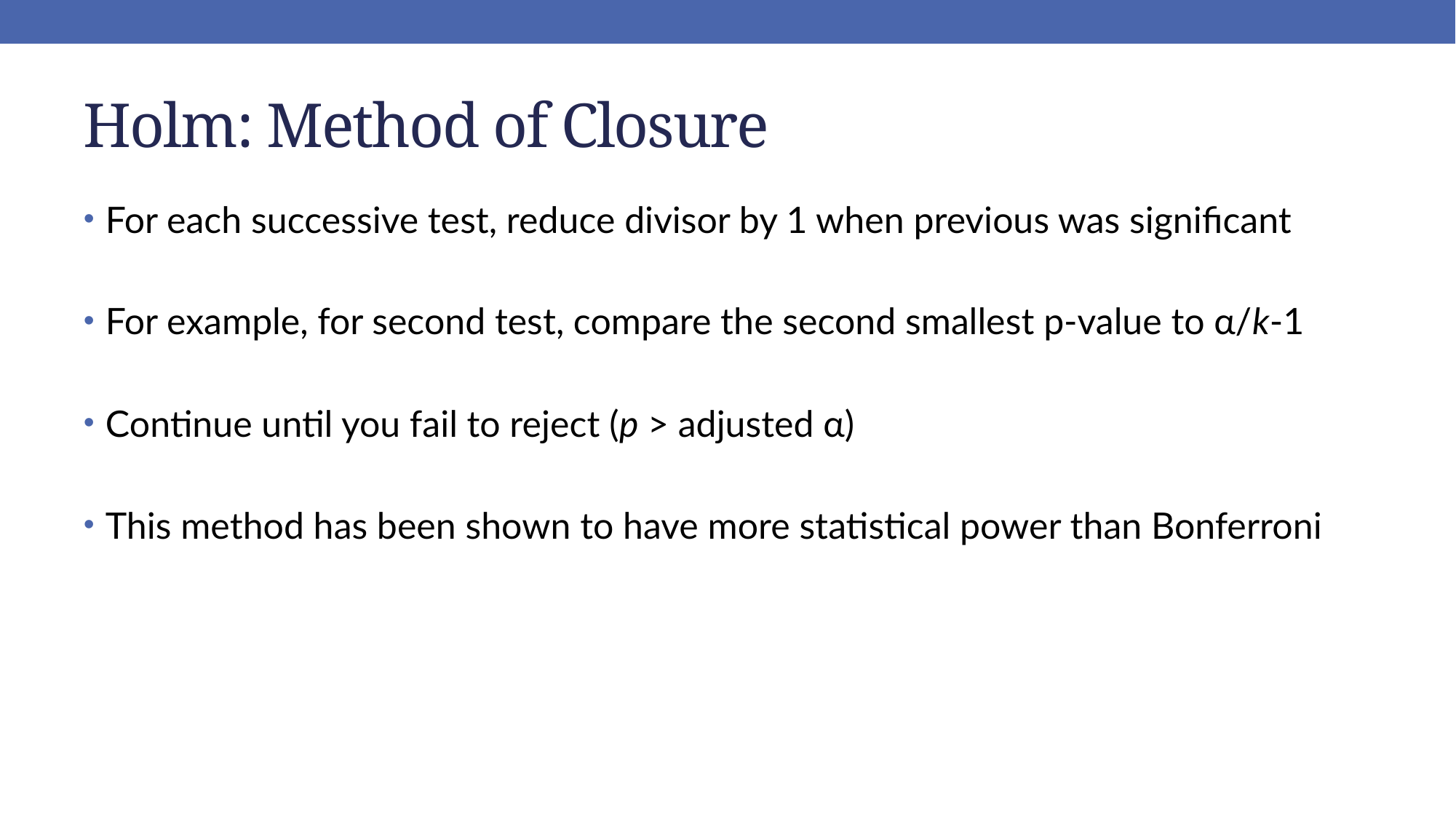

# Holm: Method of Closure
For each successive test, reduce divisor by 1 when previous was significant

For example, for second test, compare the second smallest p-value to α/k-1

Continue until you fail to reject (p > adjusted α)

This method has been shown to have more statistical power than Bonferroni